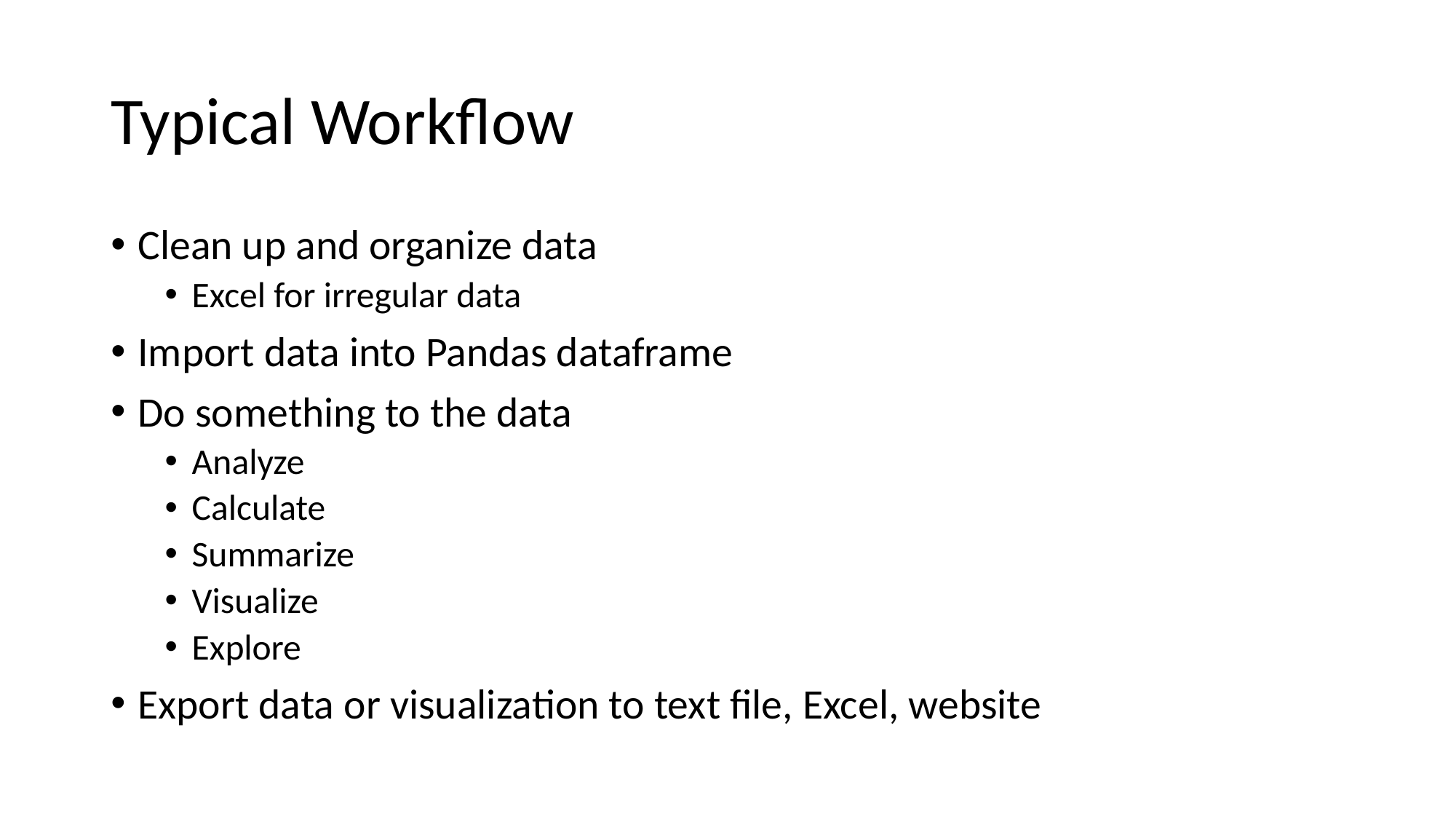

# Typical Workflow
Clean up and organize data
Excel for irregular data
Import data into Pandas dataframe
Do something to the data
Analyze
Calculate
Summarize
Visualize
Explore
Export data or visualization to text file, Excel, website